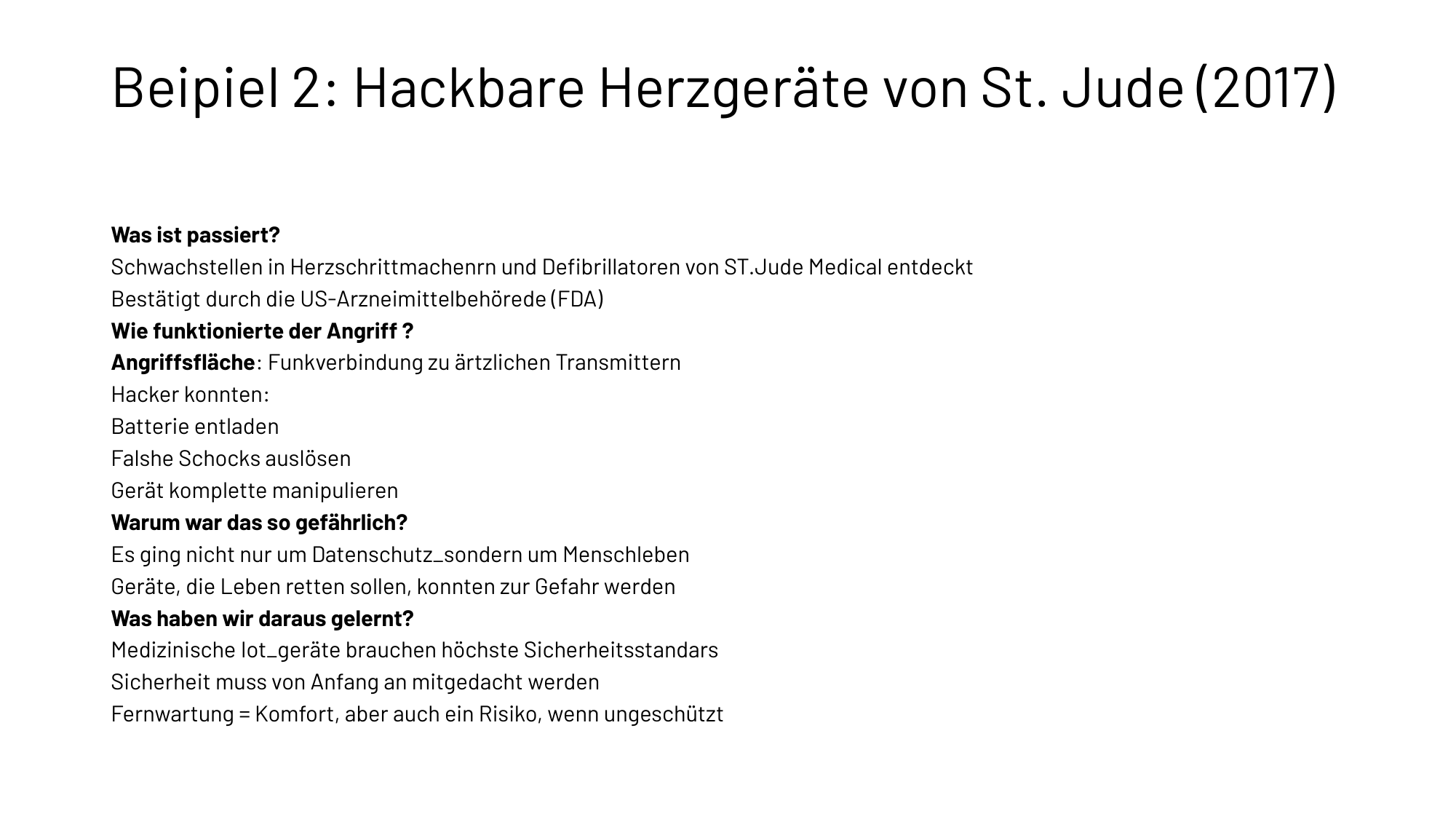

# Beipiel 2: Hackbare Herzgeräte von St. Jude (2017)
Was ist passiert?
Schwachstellen in Herzschrittmachenrn und Defibrillatoren von ST.Jude Medical entdeckt
Bestätigt durch die US-Arzneimittelbehörede (FDA)
Wie funktionierte der Angriff ?
Angriffsfläche: Funkverbindung zu ärtzlichen Transmittern
Hacker konnten:
Batterie entladen
Falshe Schocks auslösen
Gerät komplette manipulieren
Warum war das so gefährlich?
Es ging nicht nur um Datenschutz_sondern um Menschleben
Geräte, die Leben retten sollen, konnten zur Gefahr werden
Was haben wir daraus gelernt?
Medizinische Iot_geräte brauchen höchste Sicherheitsstandars
Sicherheit muss von Anfang an mitgedacht werden
Fernwartung = Komfort, aber auch ein Risiko, wenn ungeschützt